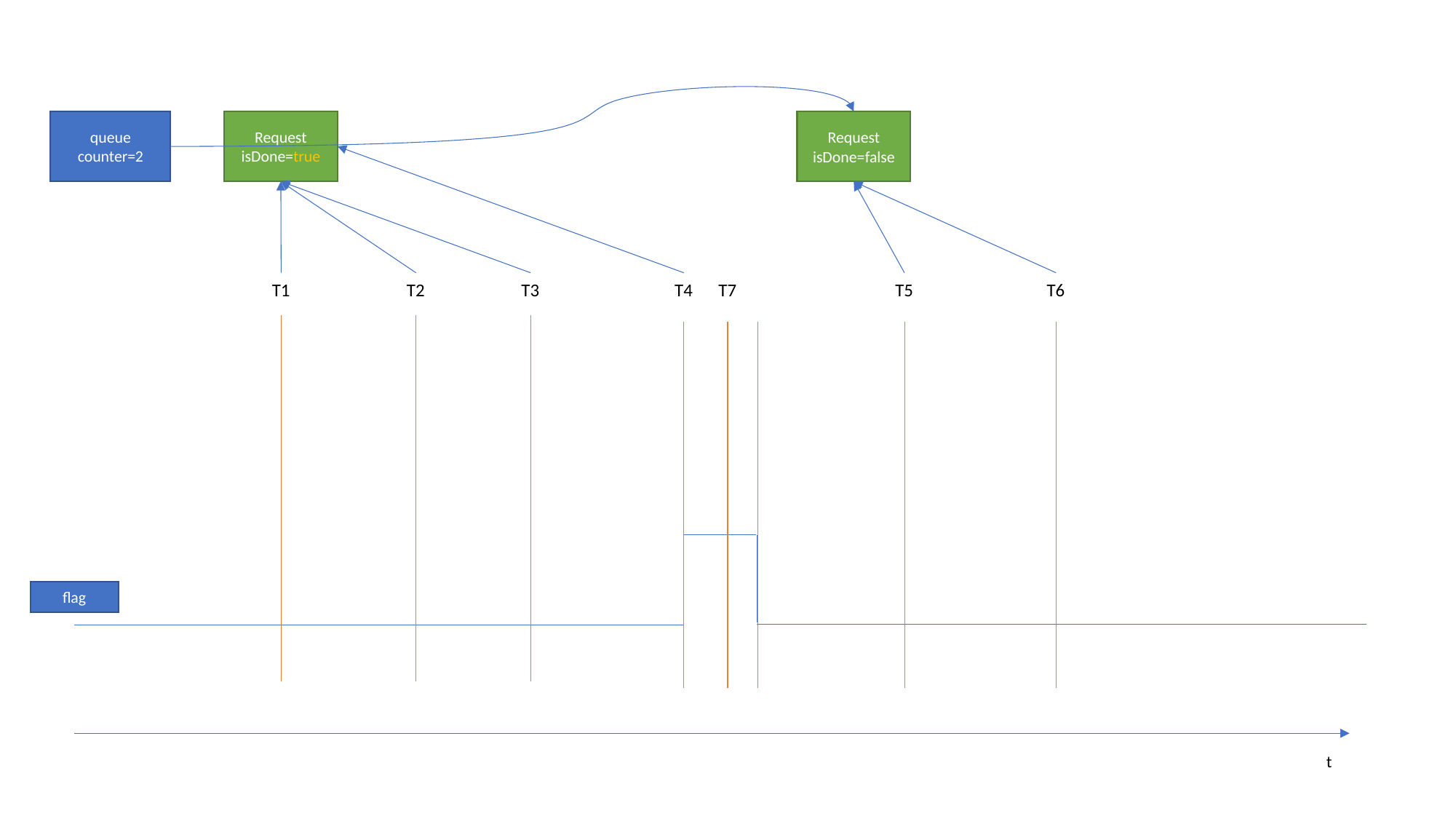

Request
isDone=true
queue
counter=2
Request
isDone=false
T4
T7
T5
T6
T1
T2
T3
flag
t